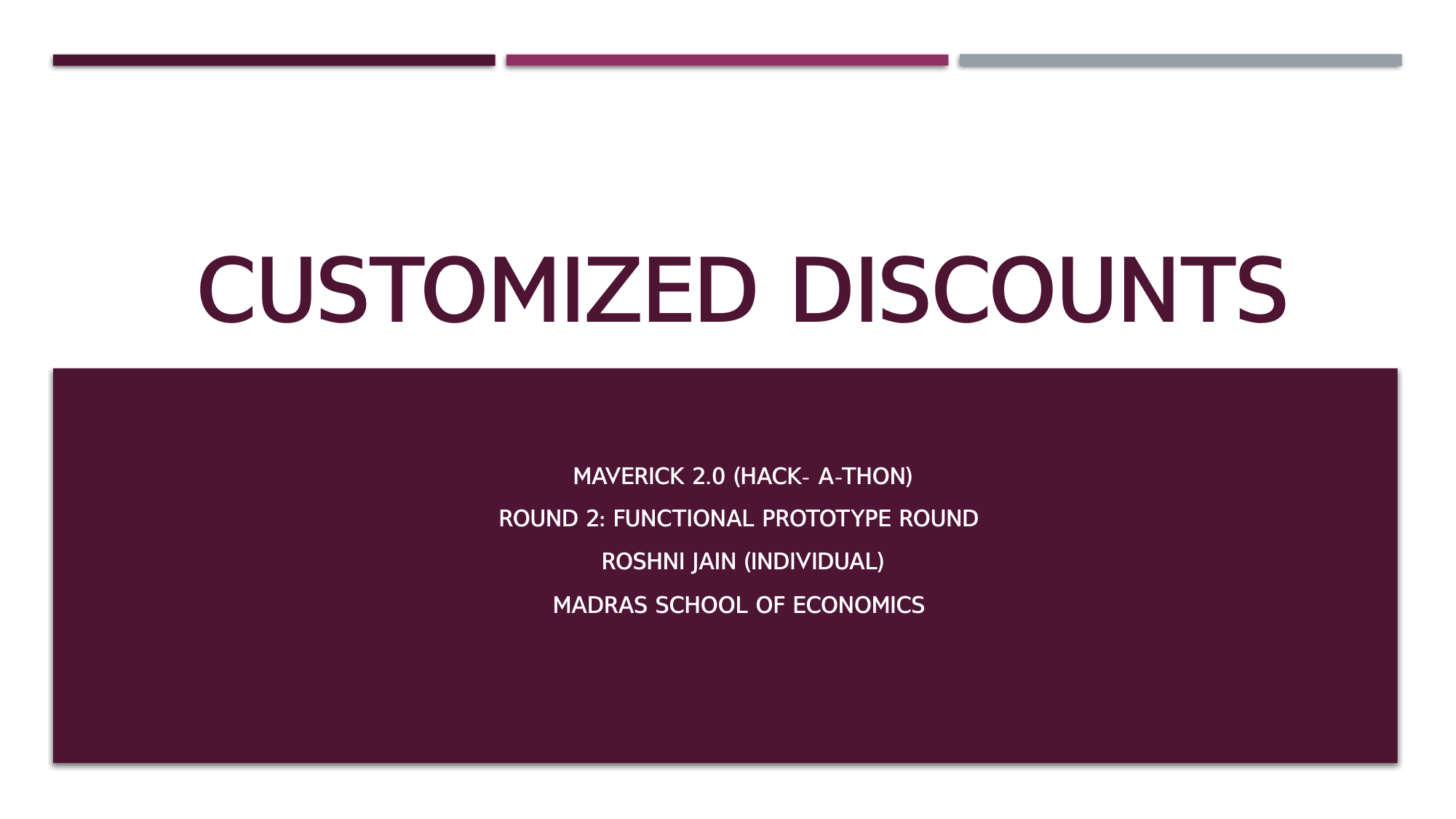

# Customized Discounts
Maverick 2.0 (Hack- a-thon)
ROUND 2: Functional prototype round
Roshni Jain (INDIVIDUAL)
Madras School of Economics